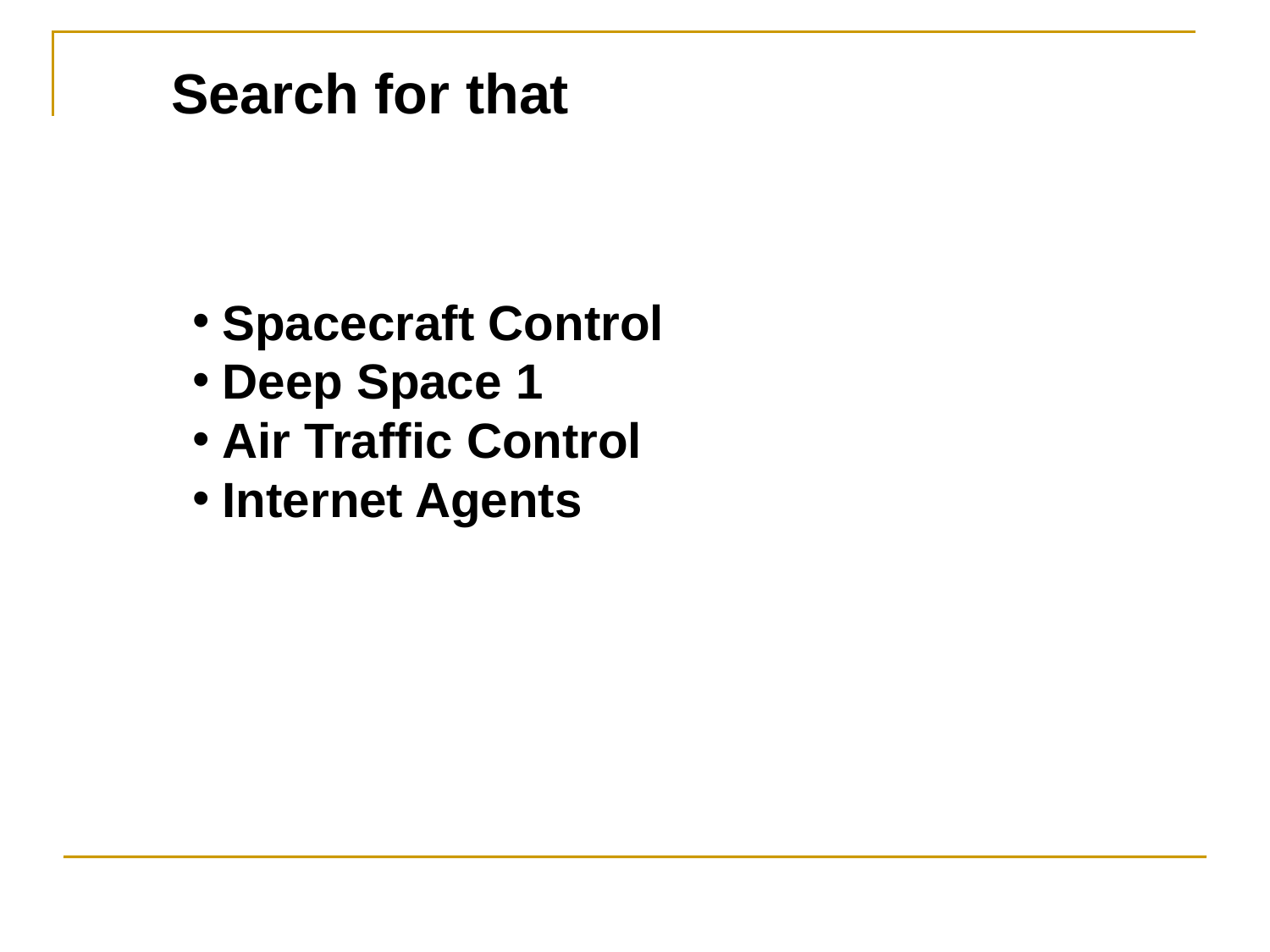

Search for that

Spacecraft Control
Deep Space 1
Air Traffic Control
Internet Agents